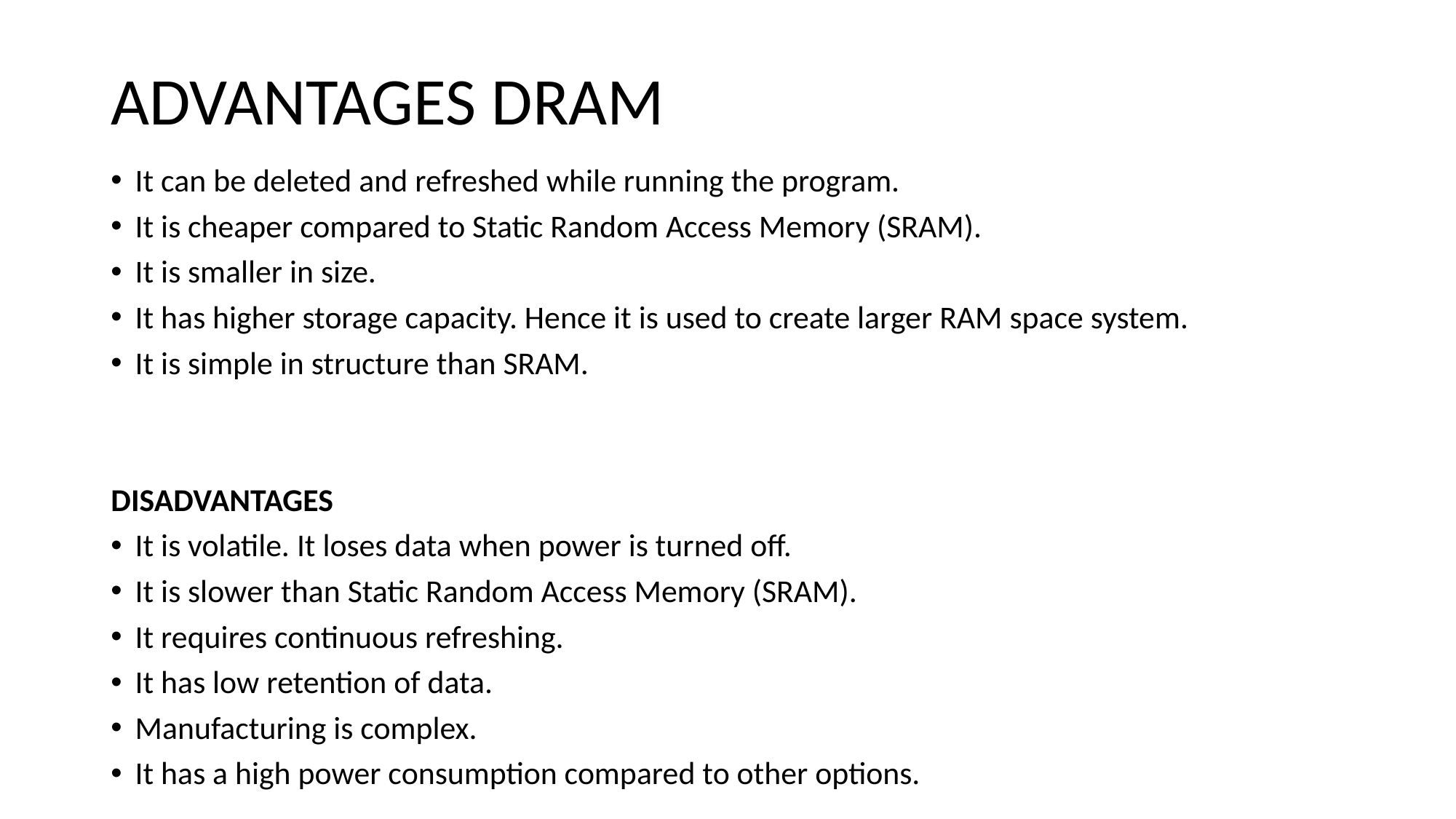

# ADVANTAGES DRAM
It can be deleted and refreshed while running the program.
It is cheaper compared to Static Random Access Memory (SRAM).
It is smaller in size.
It has higher storage capacity. Hence it is used to create larger RAM space system.
It is simple in structure than SRAM.

DISADVANTAGES
It is volatile. It loses data when power is turned off.
It is slower than Static Random Access Memory (SRAM).
It requires continuous refreshing.
It has low retention of data.
Manufacturing is complex.
It has a high power consumption compared to other options.